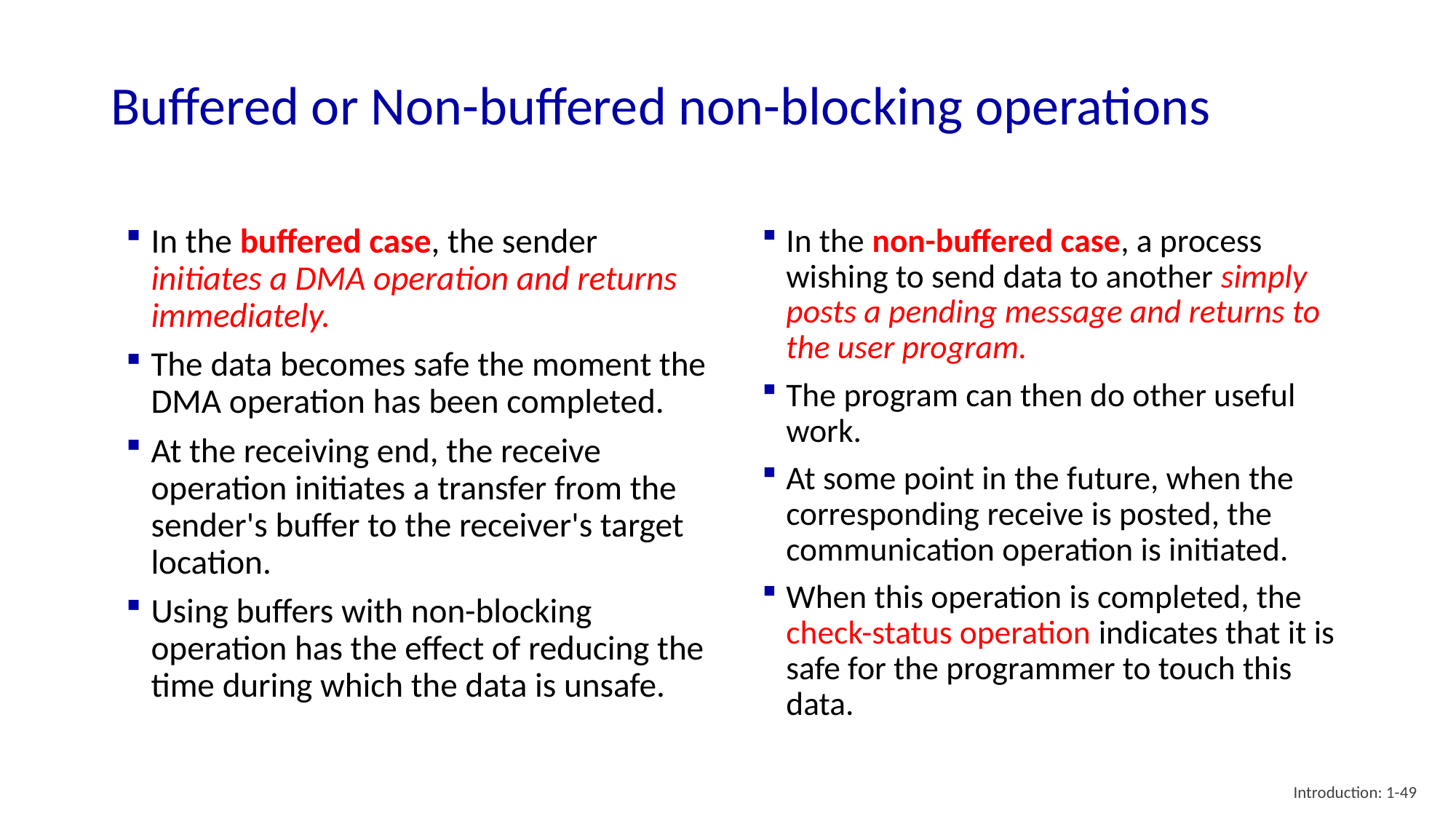

# Buffered or Non-buffered non-blocking operations
In the buffered case, the sender
initiates a DMA operation and returns immediately.
The data becomes safe the moment the DMA operation has been completed.
At the receiving end, the receive operation initiates a transfer from the sender's buffer to the receiver's target location.
Using buffers with non-blocking operation has the effect of reducing the time during which the data is unsafe.
In the non-buffered case, a process wishing to send data to another simply posts a pending message and returns to the user program.
The program can then do other useful work.
At some point in the future, when the corresponding receive is posted, the communication operation is initiated.
When this operation is completed, the check-status operation indicates that it is safe for the programmer to touch this data.

Introduction: 1-49